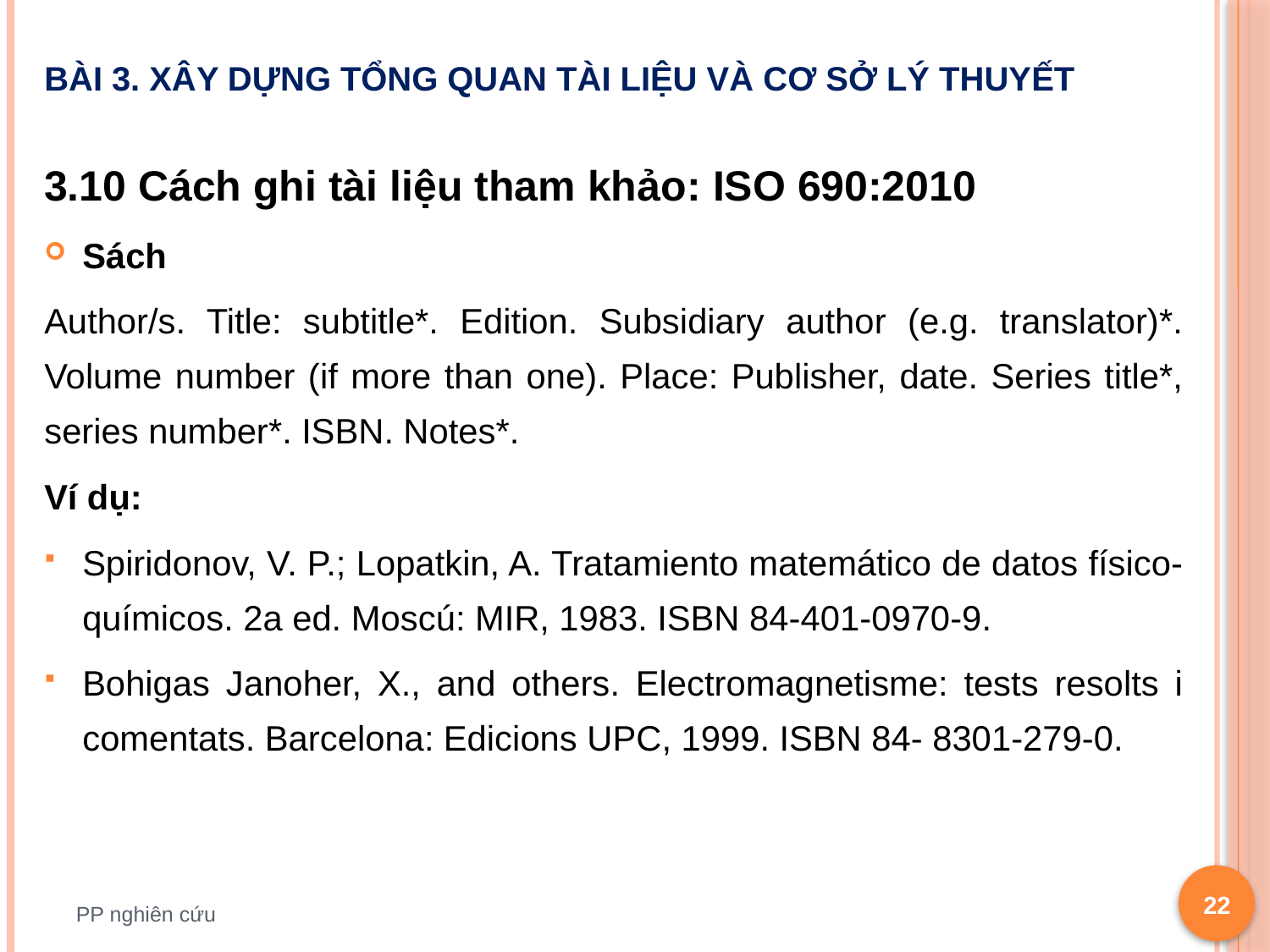

# Bài 3. Xây dựng tổng quan tài liệu và cơ sở lý thuyết
3.10 Cách ghi tài liệu tham khảo: ISO 690:2010
Sách
Author/s. Title: subtitle*. Edition. Subsidiary author (e.g. translator)*. Volume number (if more than one). Place: Publisher, date. Series title*, series number*. ISBN. Notes*.
Ví dụ:
Spiridonov, V. P.; Lopatkin, A. Tratamiento matemático de datos físico-químicos. 2a ed. Moscú: MIR, 1983. ISBN 84-401-0970-9.
Bohigas Janoher, X., and others. Electromagnetisme: tests resolts i comentats. Barcelona: Edicions UPC, 1999. ISBN 84- 8301-279-0.
22
PP nghiên cứu